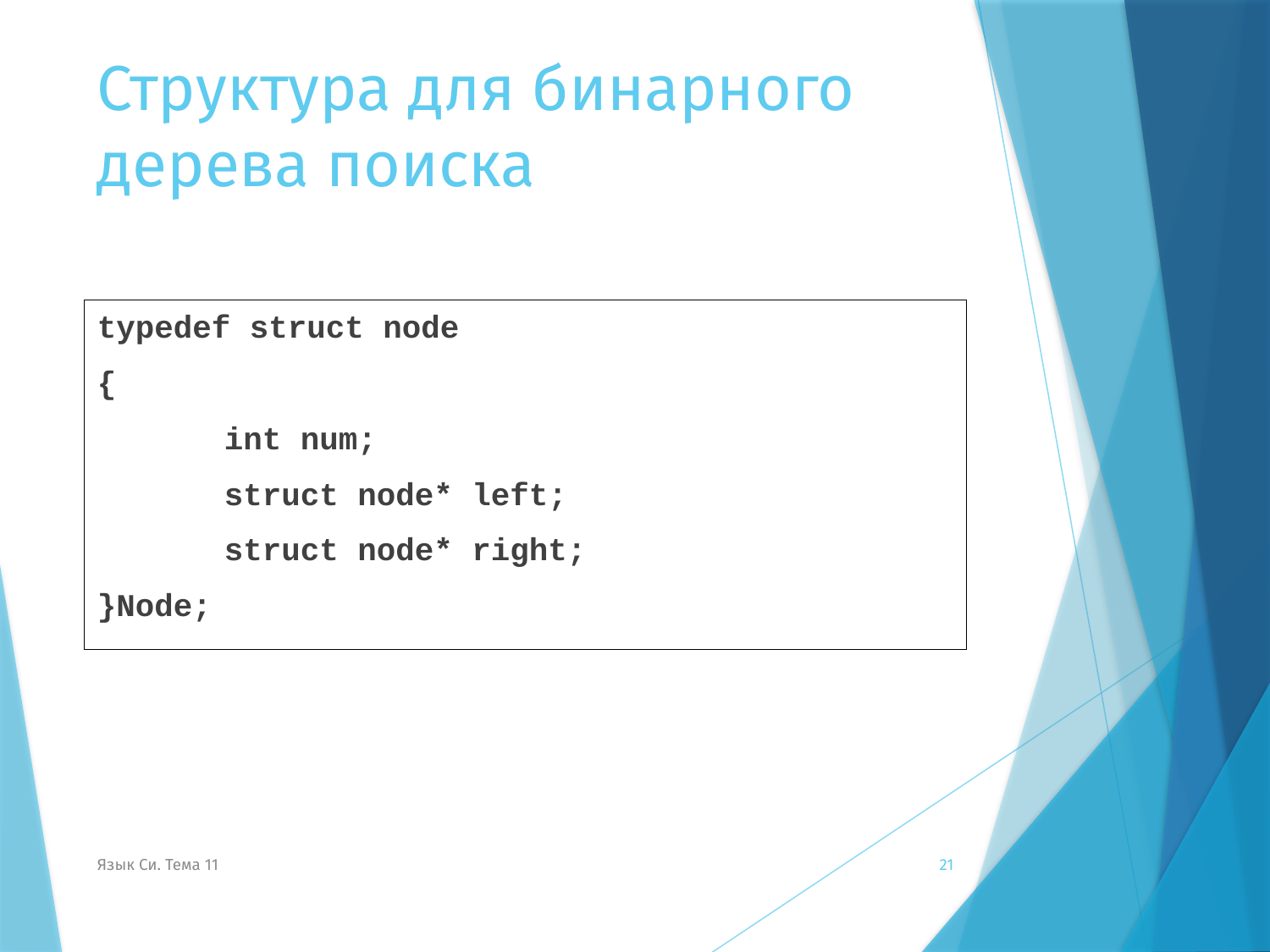

# Структура для бинарного дерева поиска
typedef struct node
{
	int num;
	struct node* left;
	struct node* right;
}Node;
Язык Си. Тема 11
21